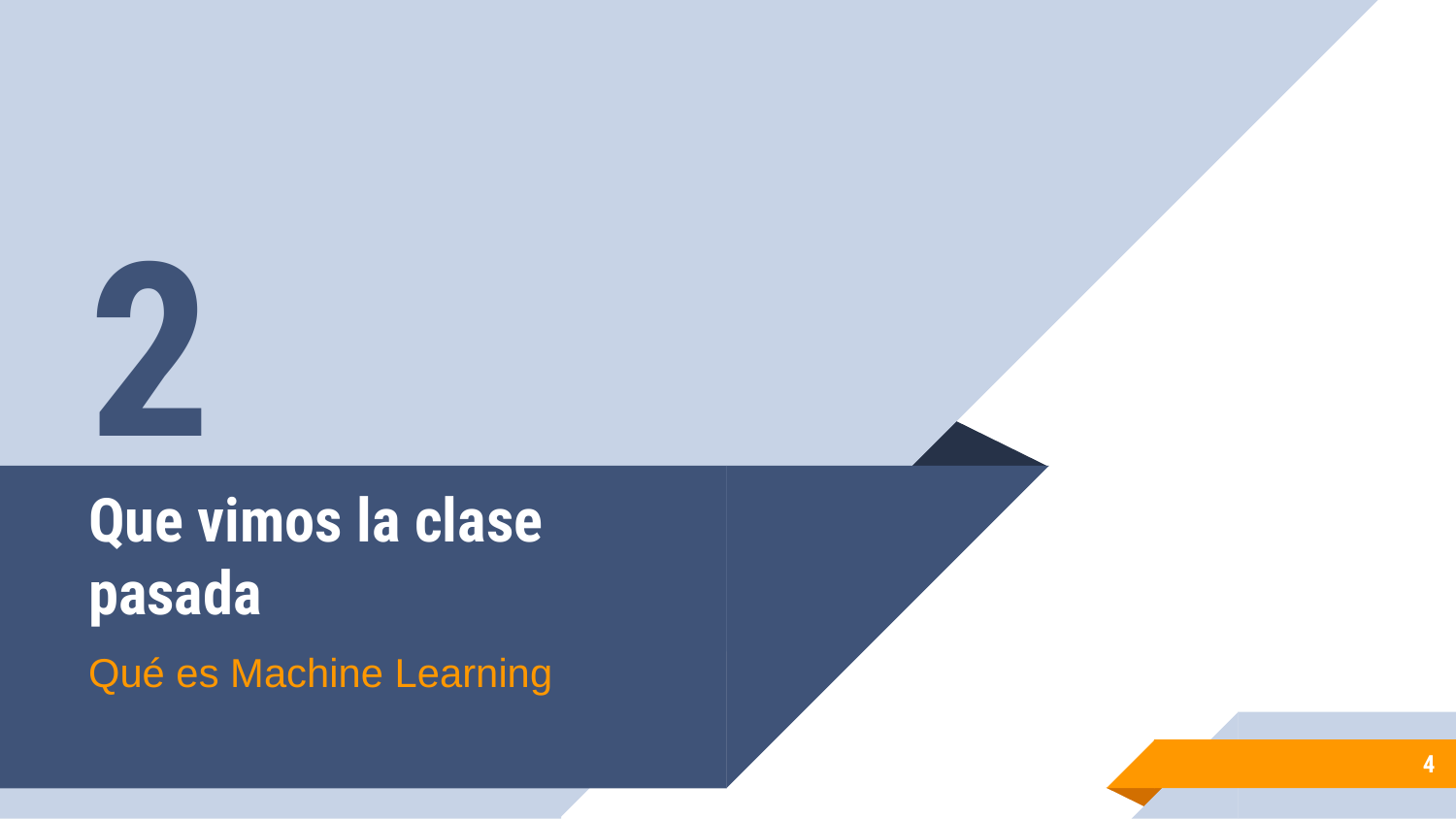

2
# Que vimos la clase pasada
Qué es Machine Learning
4